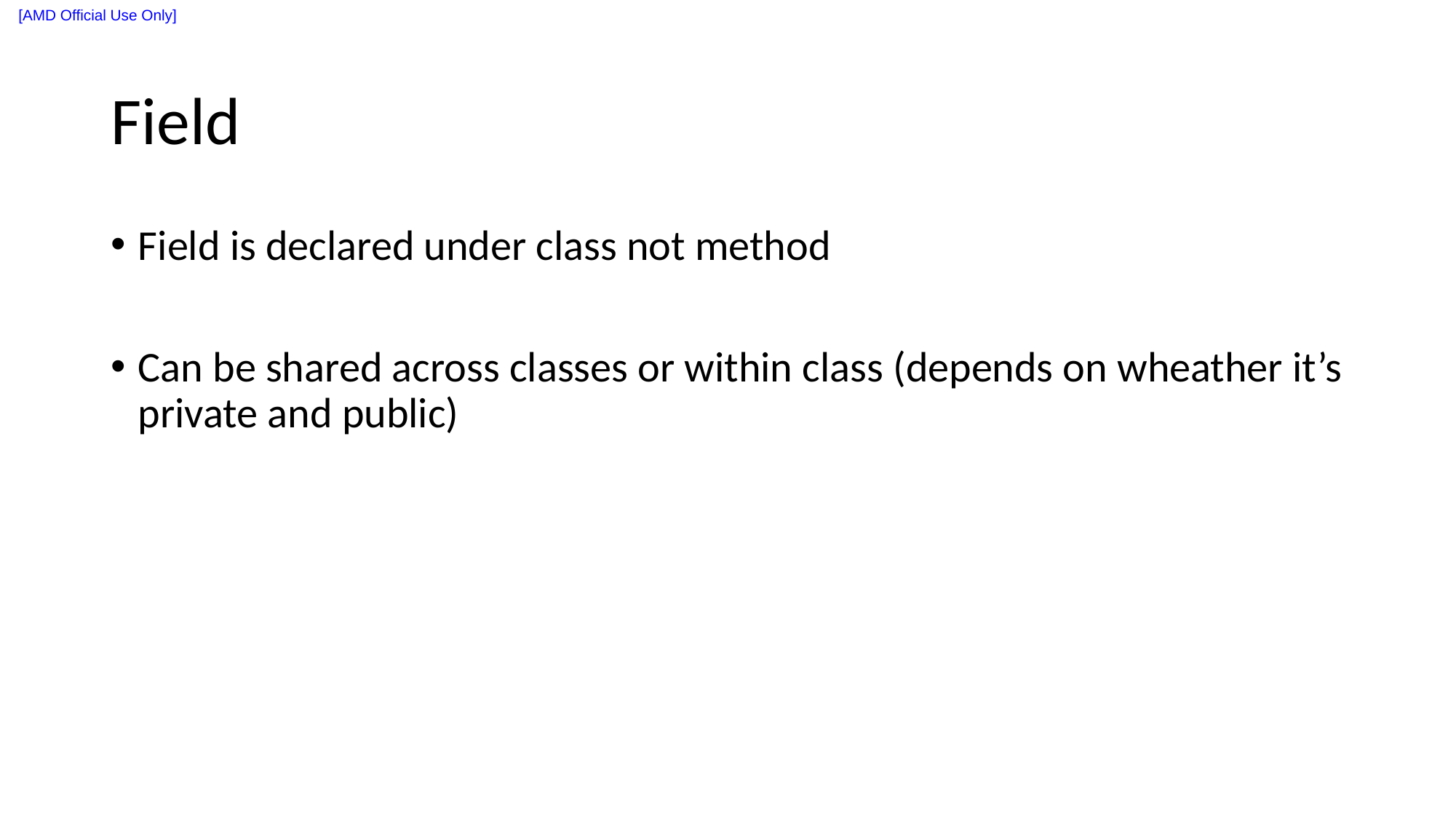

# Field
Field is declared under class not method

Can be shared across classes or within class (depends on wheather it’s private and public)